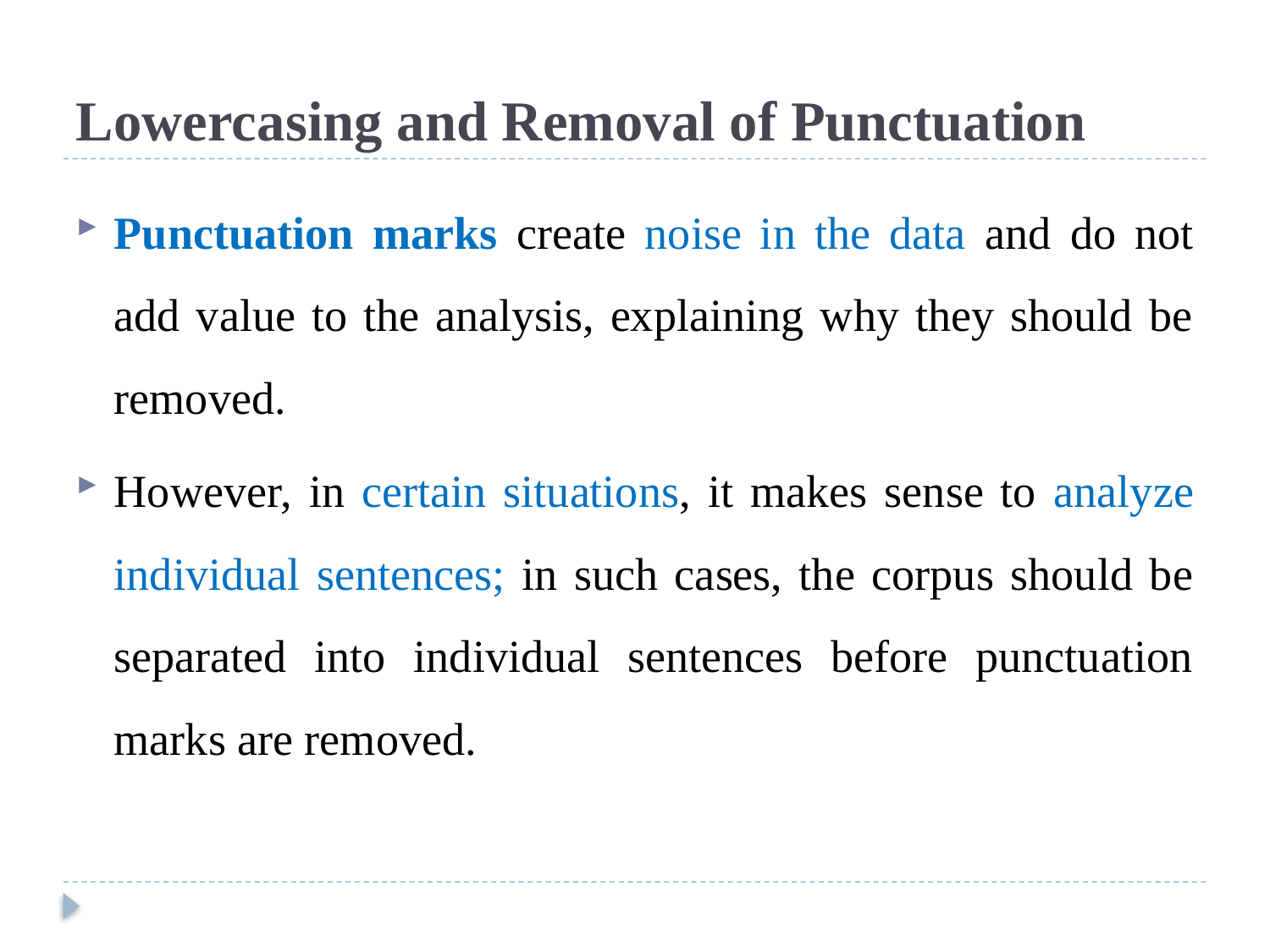

# Lowercasing and Removal of Punctuation
Punctuation marks create noise in the data and do not add value to the analysis, explaining why they should be removed.
However, in certain situations, it makes sense to analyze individual sentences; in such cases, the corpus should be separated into individual sentences before punctuation marks are removed.